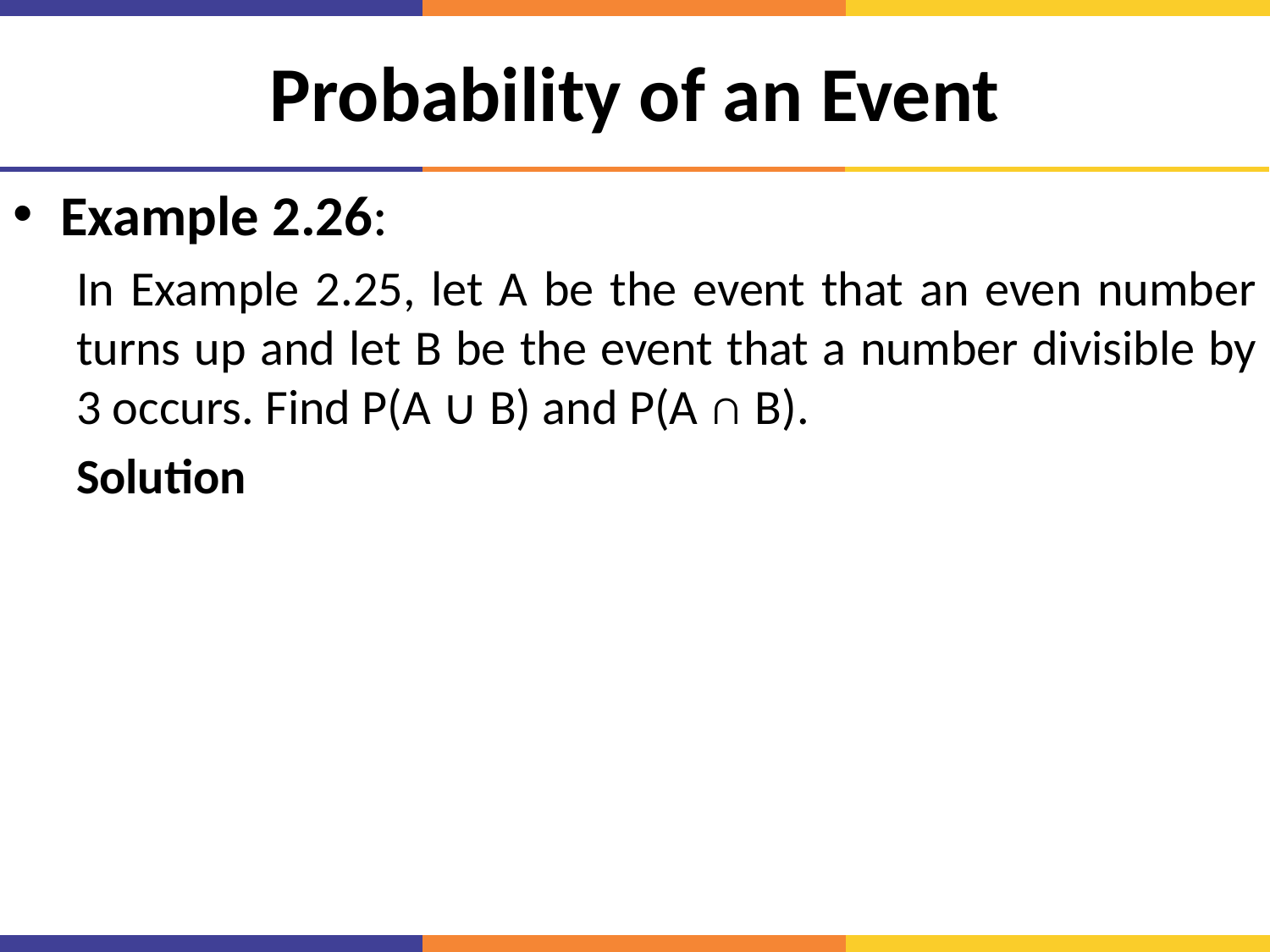

# Probability of an Event
Example 2.26:
In Example 2.25, let A be the event that an even number turns up and let B be the event that a number divisible by 3 occurs. Find P(A ∪ B) and P(A ∩ B).
Solution